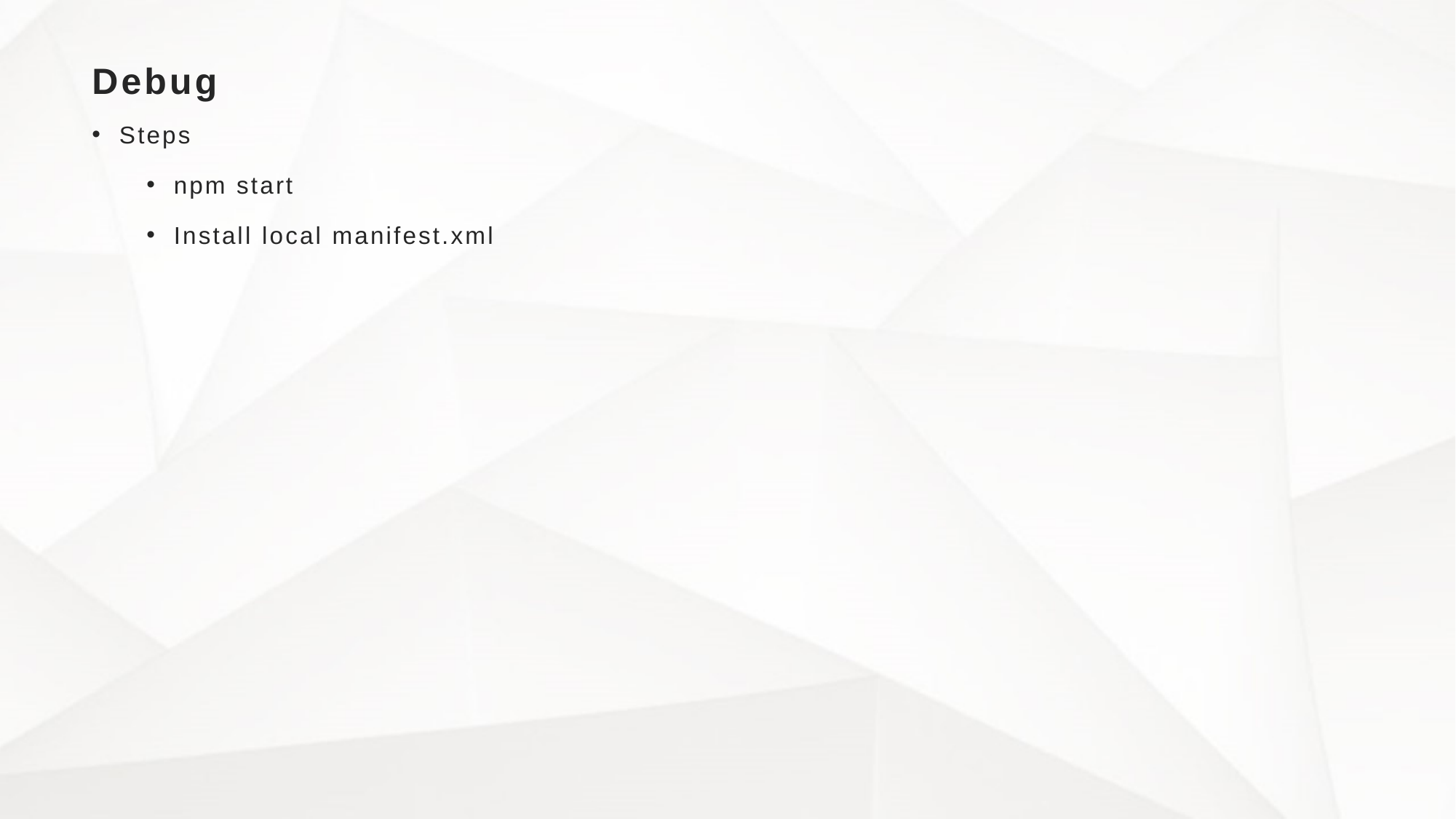

# Debug
Steps
npm start
Install local manifest.xml